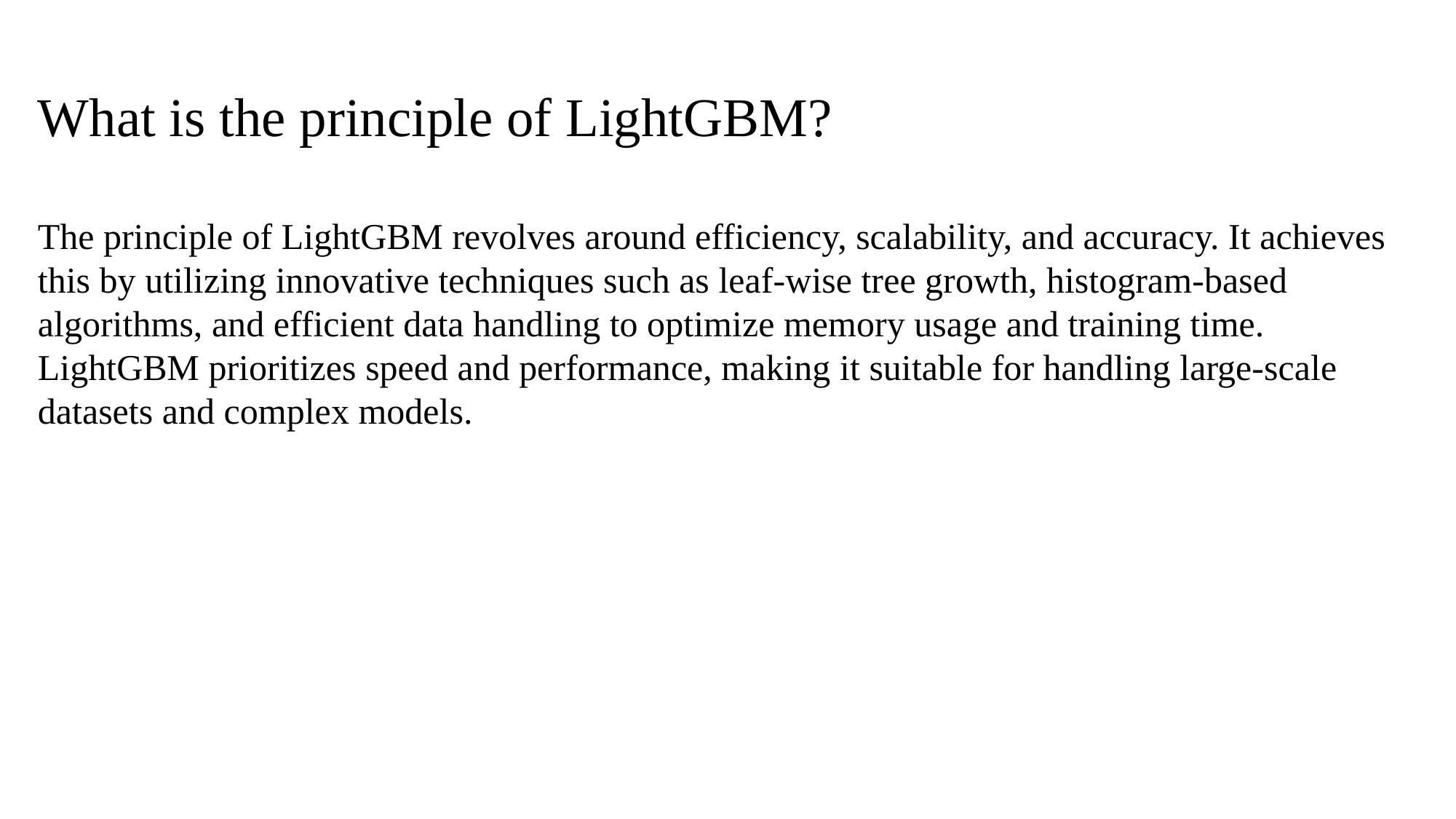

What is the principle of LightGBM?

The principle of LightGBM revolves around efficiency, scalability, and accuracy. It achieves this by utilizing innovative techniques such as leaf-wise tree growth, histogram-based algorithms, and efficient data handling to optimize memory usage and training time. LightGBM prioritizes speed and performance, making it suitable for handling large-scale datasets and complex models.